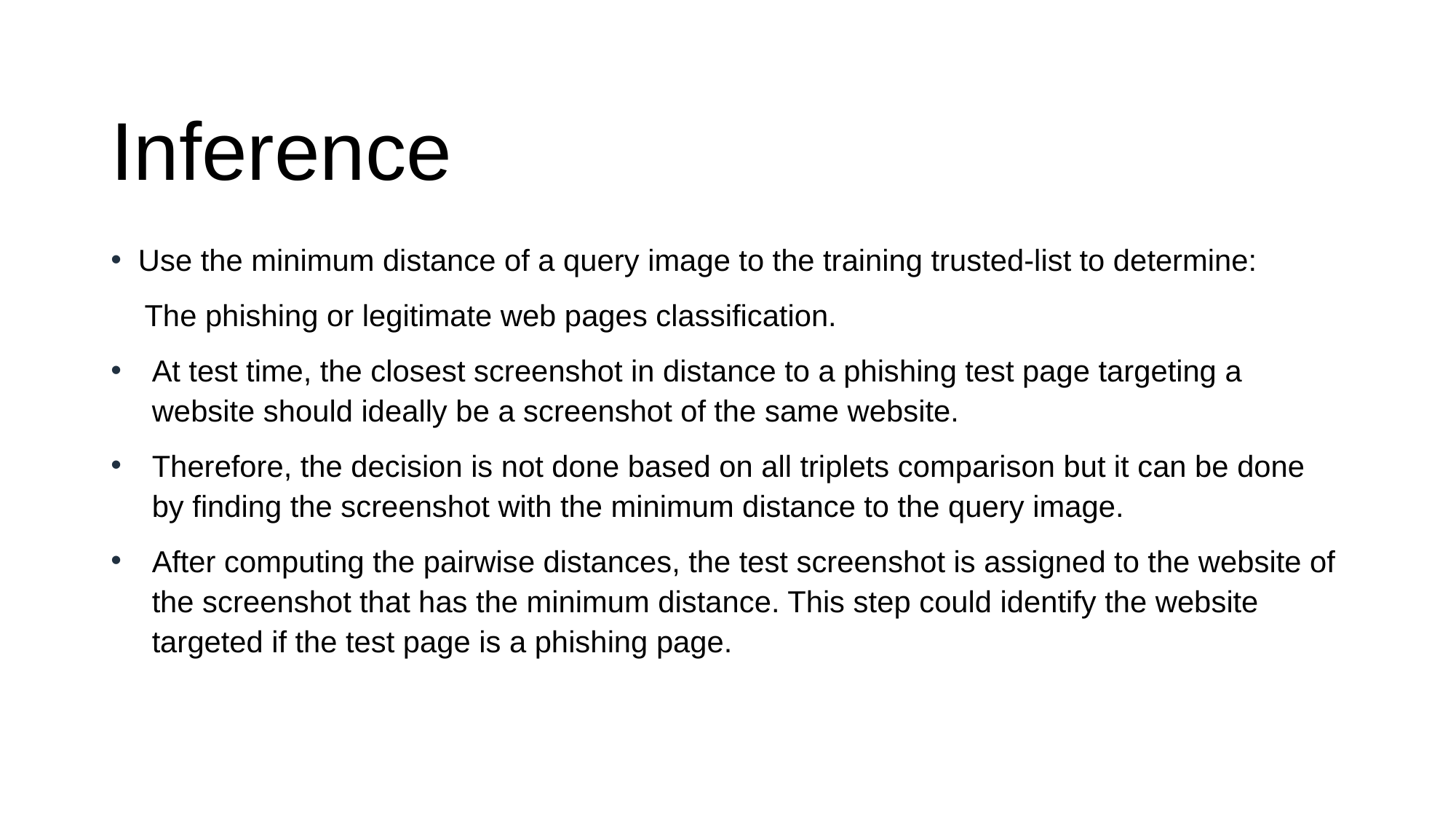

# Inference
Use the minimum distance of a query image to the training trusted-list to determine:
    The phishing or legitimate web pages classification.
At test time, the closest screenshot in distance to a phishing test page targeting a website should ideally be a screenshot of the same website.
Therefore, the decision is not done based on all triplets comparison but it can be done by finding the screenshot with the minimum distance to the query image.
After computing the pairwise distances, the test screenshot is assigned to the website of the screenshot that has the minimum distance. This step could identify the website targeted if the test page is a phishing page.